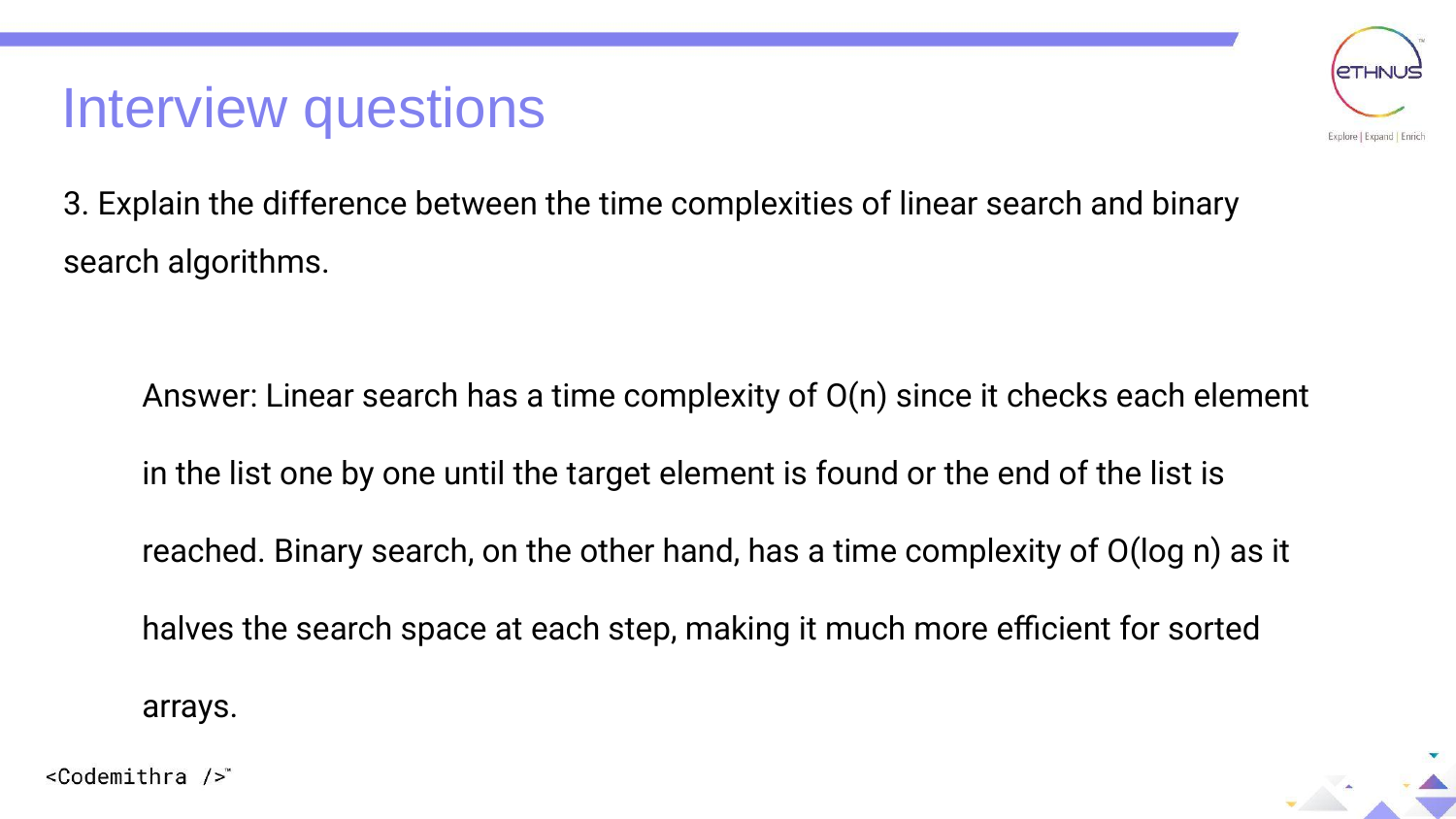

Interview questions

3. Explain the difference between the time complexities of linear search and binary search algorithms.

Answer: Linear search has a time complexity of O(n) since it checks each element in the list one by one until the target element is found or the end of the list is reached. Binary search, on the other hand, has a time complexity of O(log n) as it halves the search space at each step, making it much more efficient for sorted arrays.